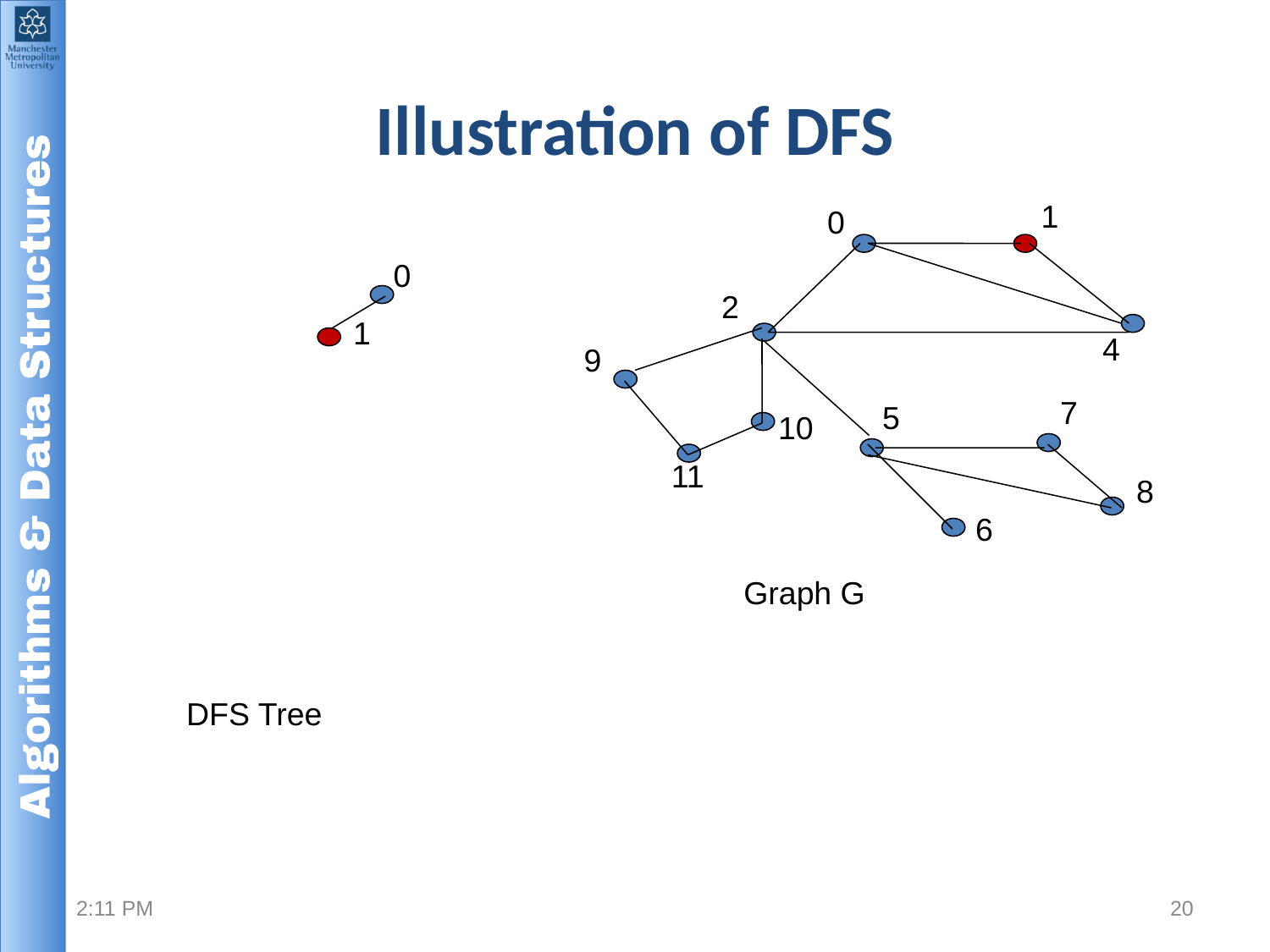

# Illustration of DFS
1
0

0
2

1

4

9

7
5
10

11

8

6

Graph G
DFS Tree
2:11 PM
20